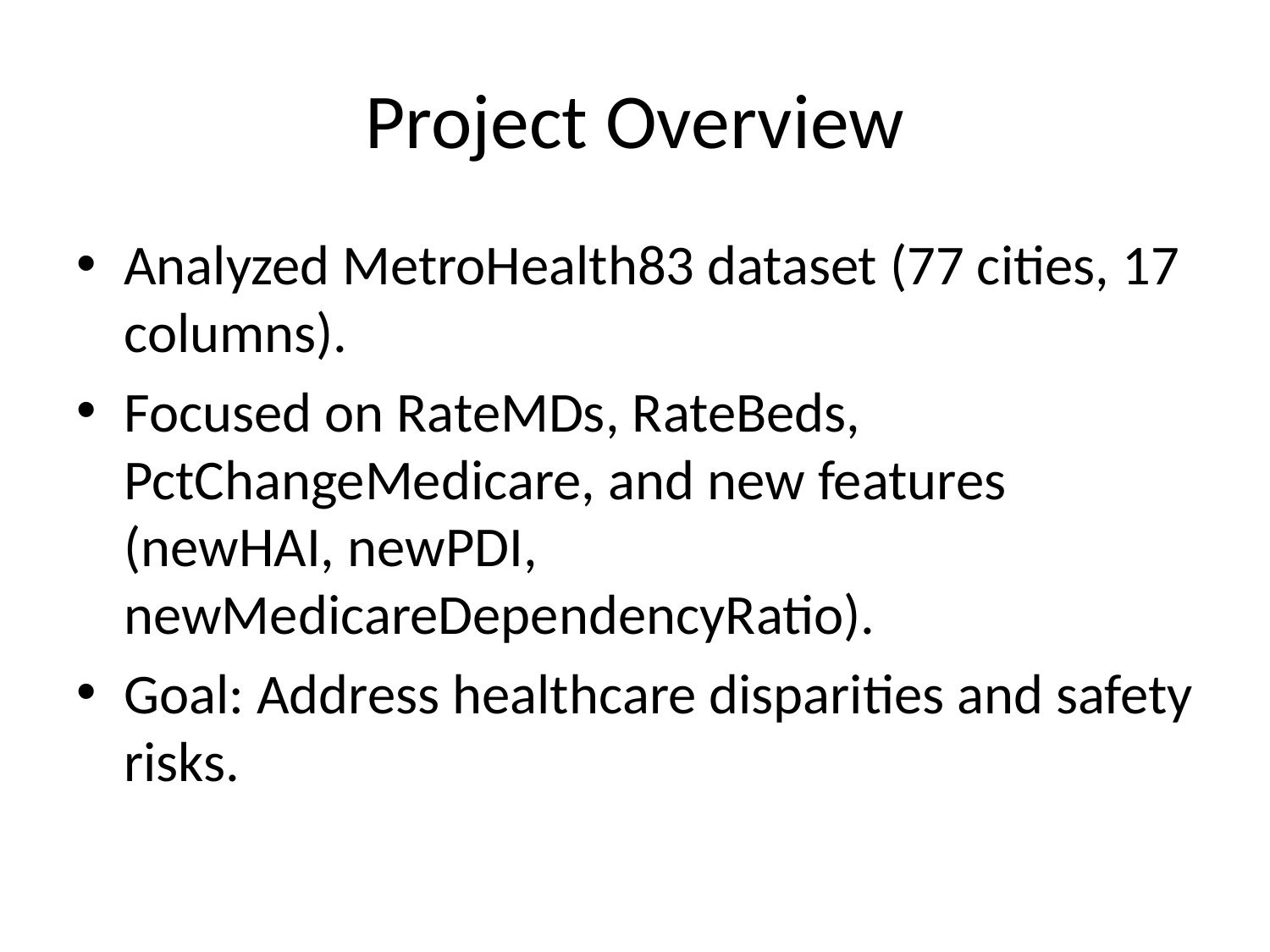

# Project Overview
Analyzed MetroHealth83 dataset (77 cities, 17 columns).
Focused on RateMDs, RateBeds, PctChangeMedicare, and new features (newHAI, newPDI, newMedicareDependencyRatio).
Goal: Address healthcare disparities and safety risks.